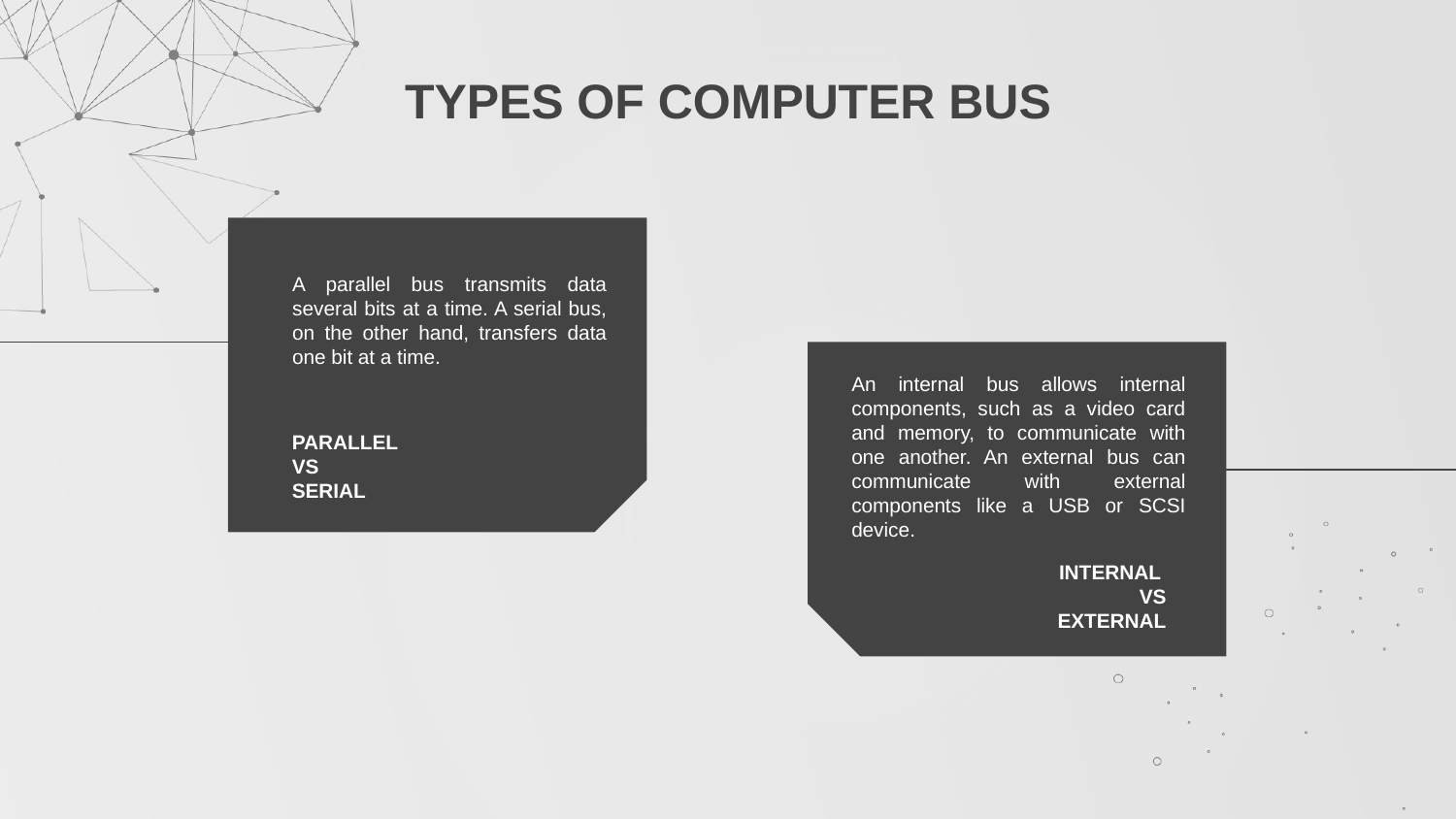

# TYPES OF COMPUTER BUS

A parallel bus transmits data several bits at a time. A serial bus, on the other hand, transfers data one bit at a time.

An internal bus allows internal components, such as a video card and memory, to communicate with one another. An external bus can communicate with external components like a USB or SCSI device.
PARALLEL
VS
SERIAL
INTERNAL
VS
EXTERNAL